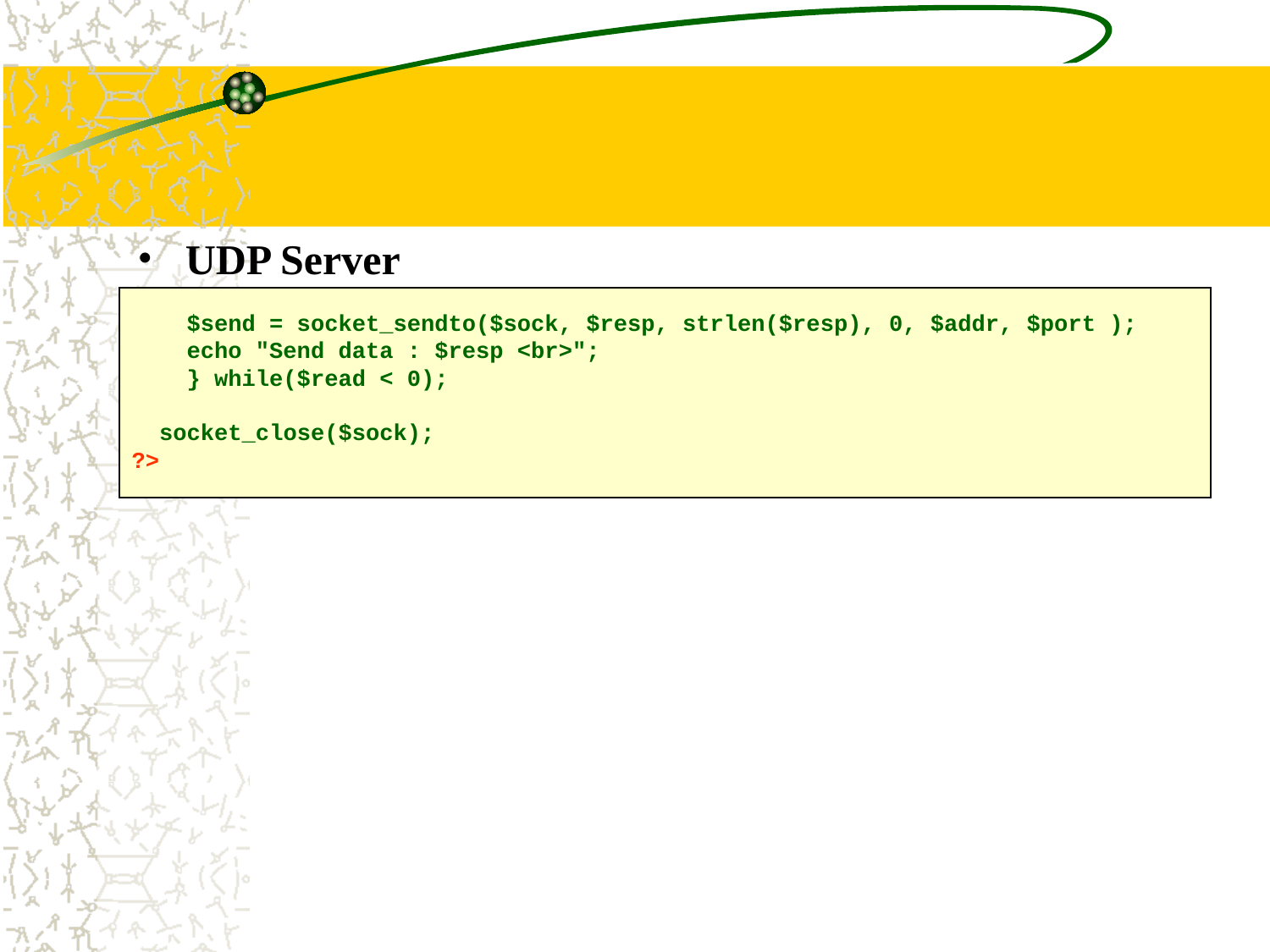

#
UDP Server

    $send = socket_sendto($sock, $resp, strlen($resp), 0, $addr, $port );
    echo "Send data : $resp <br>";
    } while($read < 0);

  socket_close($sock);
?>